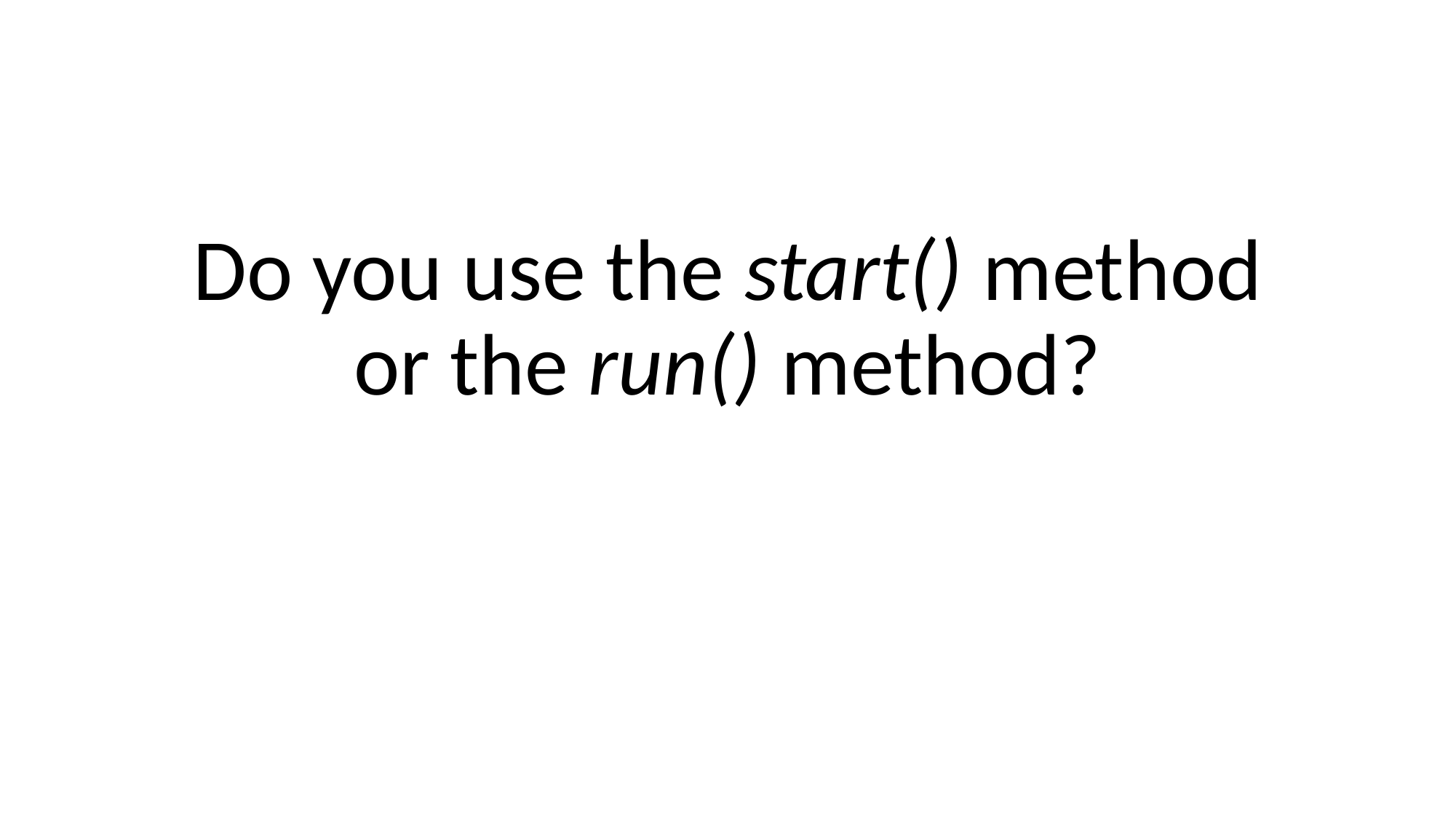

# Do you use the start() method or the run() method?